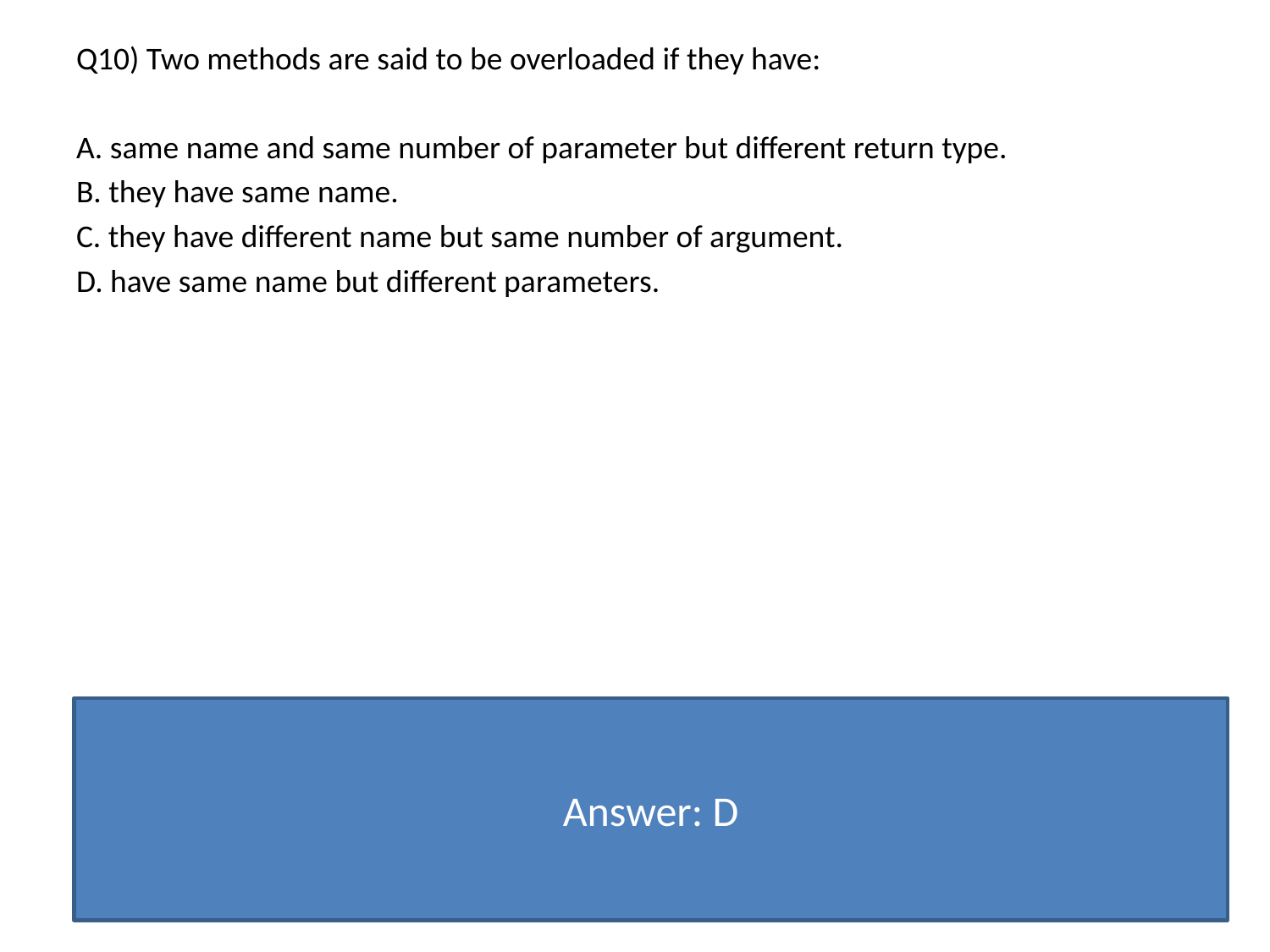

Q10) Two methods are said to be overloaded if they have:

A. same name and same number of parameter but different return type.
B. they have same name.
C. they have different name but same number of argument.
D. have same name but different parameters.

Answer: D